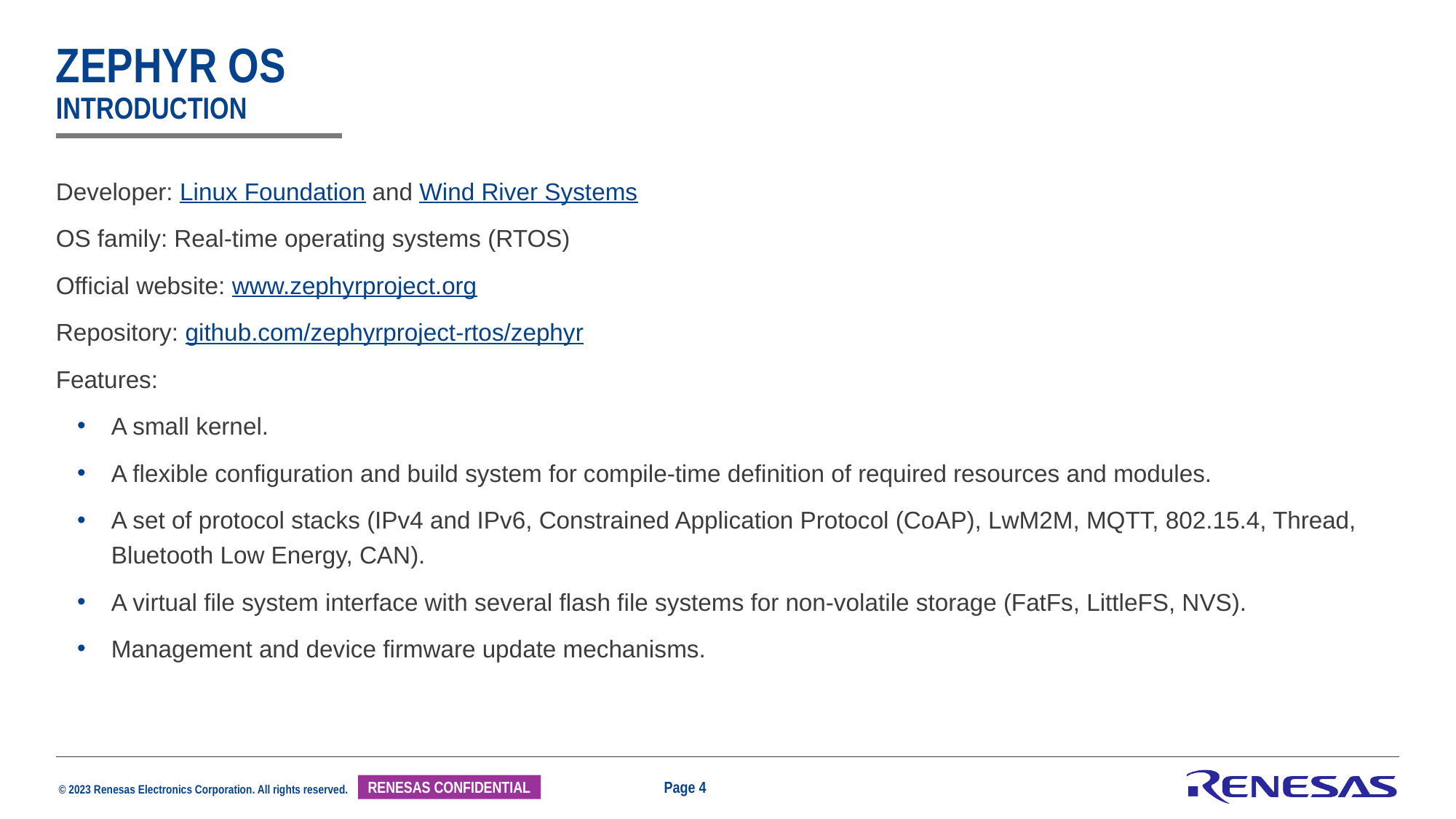

# Zephyr os introduction
Developer: Linux Foundation and Wind River Systems
OS family: Real-time operating systems (RTOS)
Official website: www.zephyrproject.org
Repository: github.com/zephyrproject-rtos/zephyr
Features:
A small kernel.
A flexible configuration and build system for compile-time definition of required resources and modules.
A set of protocol stacks (IPv4 and IPv6, Constrained Application Protocol (CoAP), LwM2M, MQTT, 802.15.4, Thread, Bluetooth Low Energy, CAN).
A virtual file system interface with several flash file systems for non-volatile storage (FatFs, LittleFS, NVS).
Management and device firmware update mechanisms.